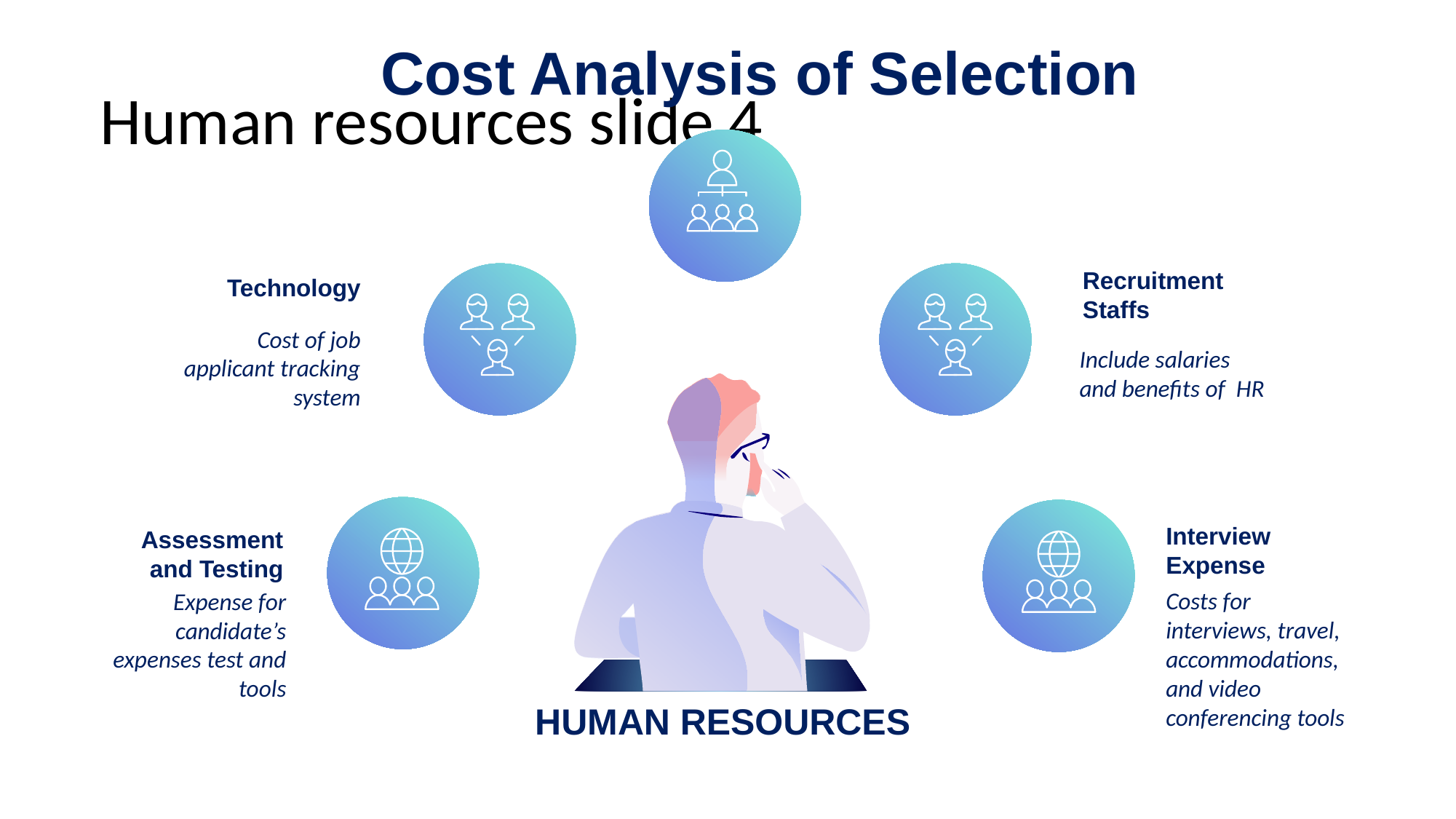

Cost Analysis of Selection
# Human resources slide 4

Recruitment Staffs
Include salaries and benefits of  HR
Technology
Cost of job applicant tracking system

Interview Expense
Costs for interviews, travel, accommodations, and video conferencing tools
Assessment and Testing
Expense for candidate’s expenses test and tools
HUMAN RESOURCES